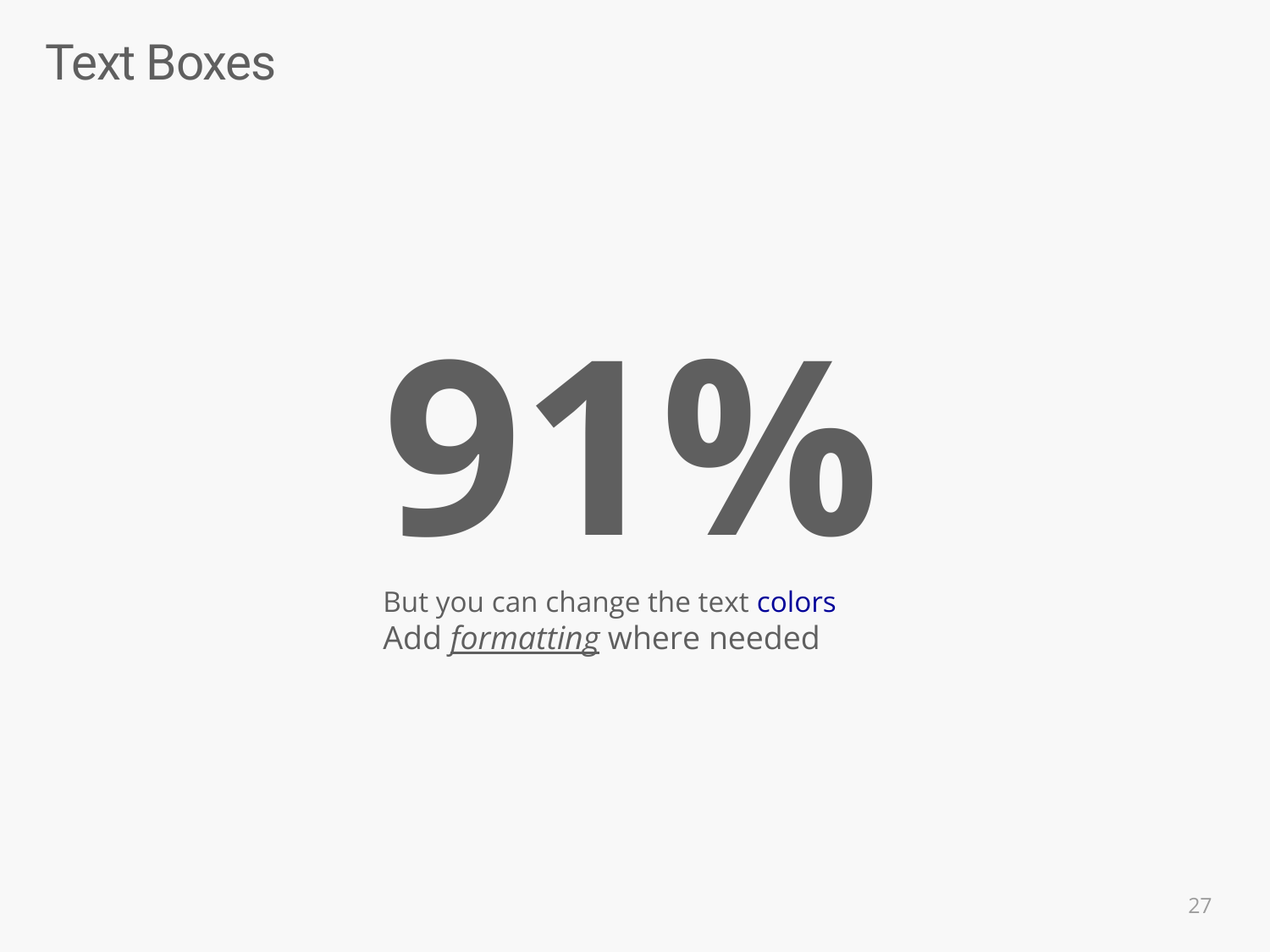

# Text Boxes
91%
But you can change the text colors
Add formatting where needed
27